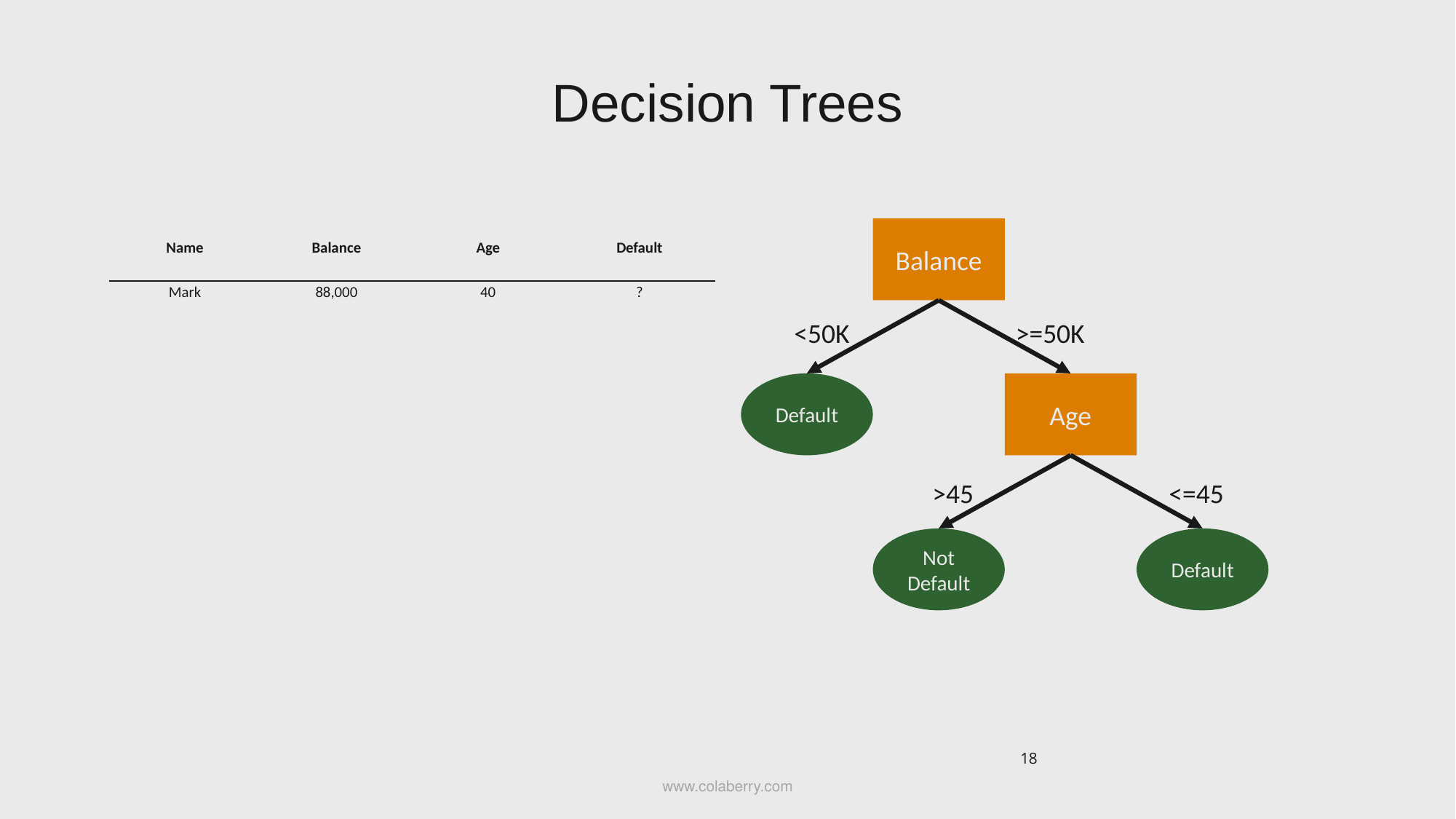

# Decision Trees
Balance
| Name | Balance | Age | Default |
| --- | --- | --- | --- |
| Mark | 88,000 | 40 | ? |
<50K
>=50K
Default
Age
>45
<=45
Not Default
Default
18